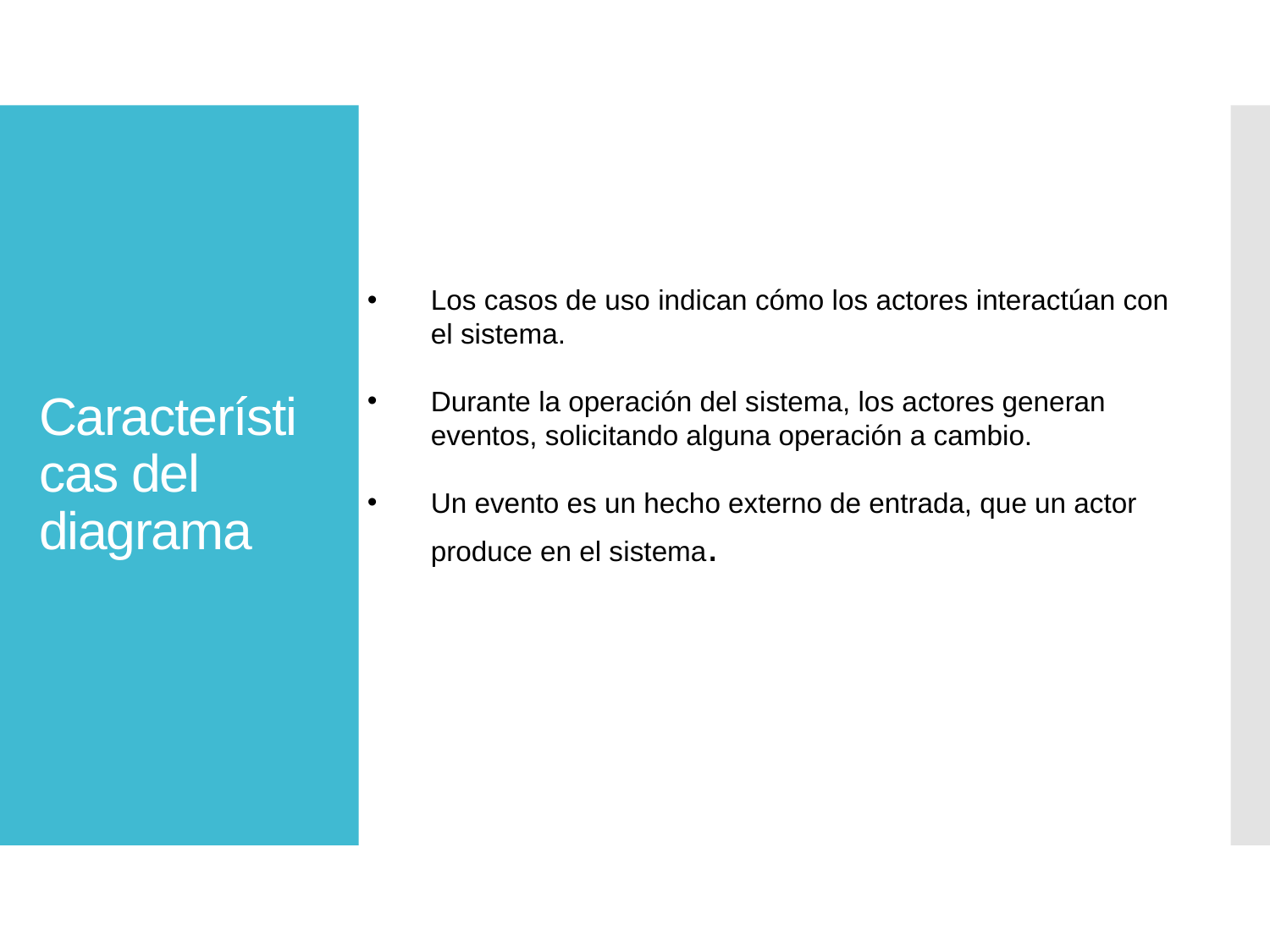

# Características del diagrama
Los casos de uso indican cómo los actores interactúan con el sistema.

Durante la operación del sistema, los actores generan eventos, solicitando alguna operación a cambio.

Un evento es un hecho externo de entrada, que un actor produce en el sistema.